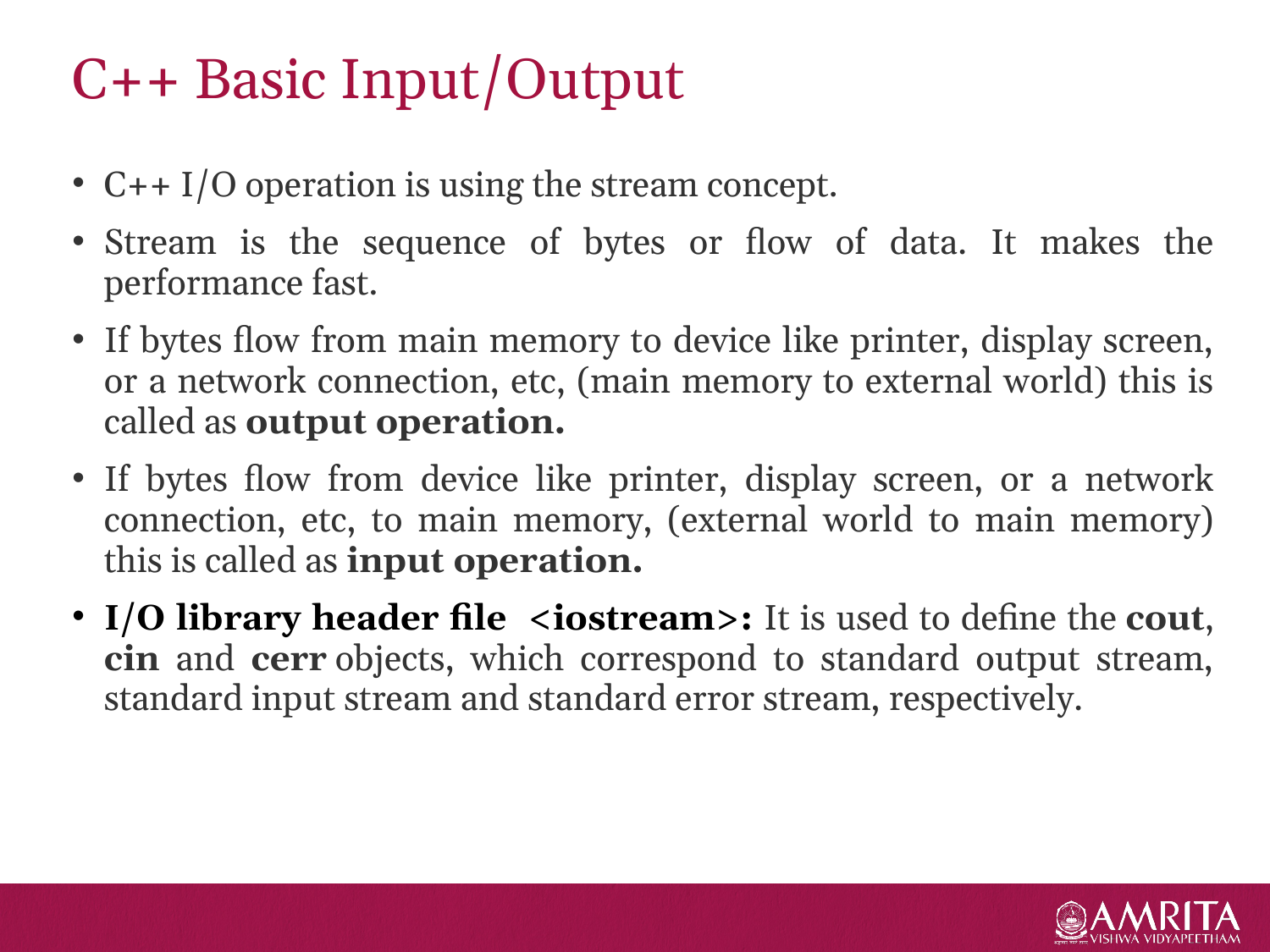

# C++ Basic Input/Output
C++ I/O operation is using the stream concept.
Stream is the sequence of bytes or flow of data. It makes the performance fast.
If bytes flow from main memory to device like printer, display screen, or a network connection, etc, (main memory to external world) this is called as output operation.
If bytes flow from device like printer, display screen, or a network connection, etc, to main memory, (external world to main memory) this is called as input operation.
I/O library header file  <iostream>: It is used to define the cout, cin and cerr objects, which correspond to standard output stream, standard input stream and standard error stream, respectively.